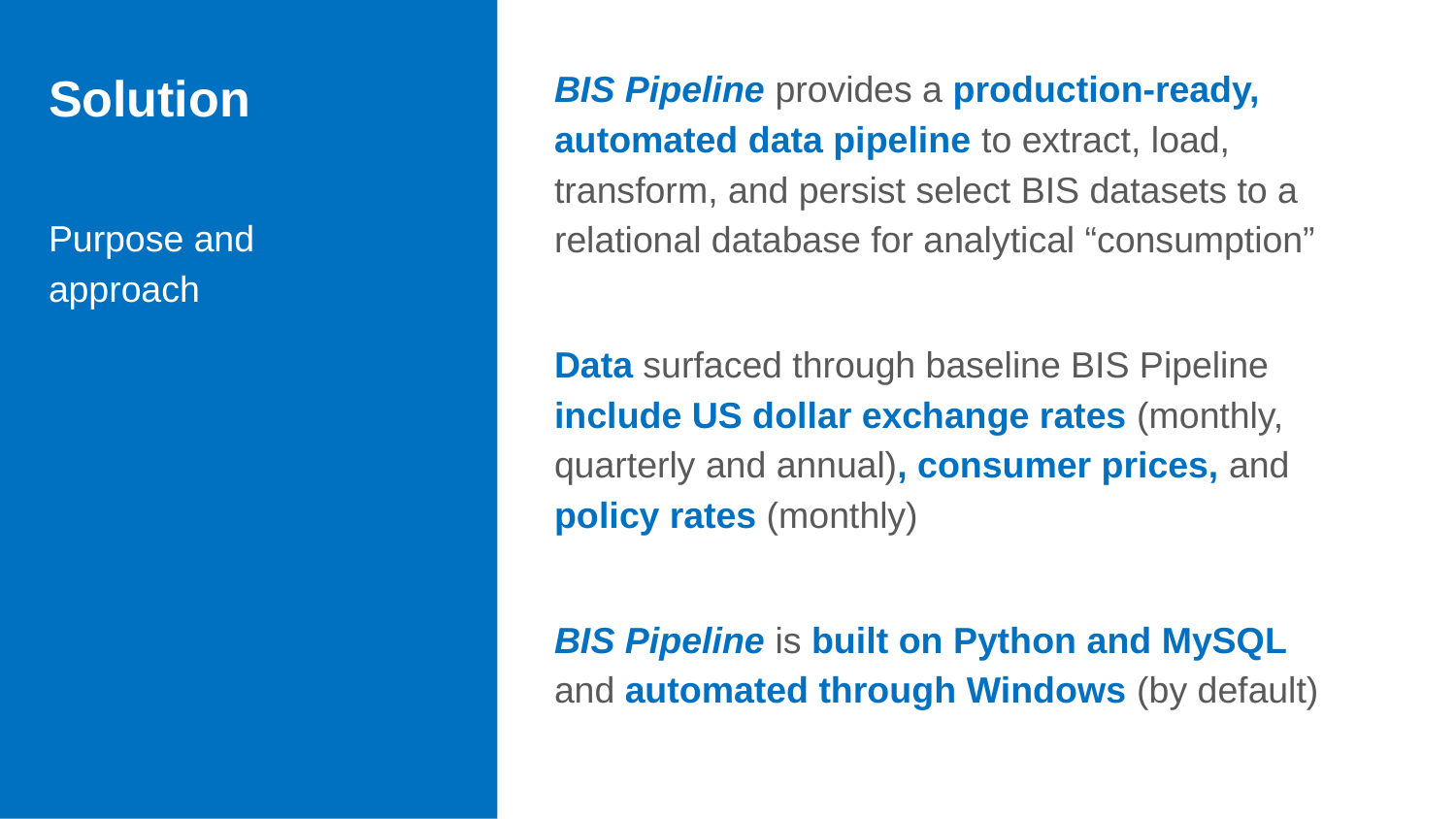

# Solution
BIS Pipeline provides a production-ready, automated data pipeline to extract, load, transform, and persist select BIS datasets to a relational database for analytical “consumption”

Data surfaced through baseline BIS Pipeline include US dollar exchange rates (monthly, quarterly and annual), consumer prices, and policy rates (monthly)

BIS Pipeline is built on Python and MySQL and automated through Windows (by default)
Purpose and
approach